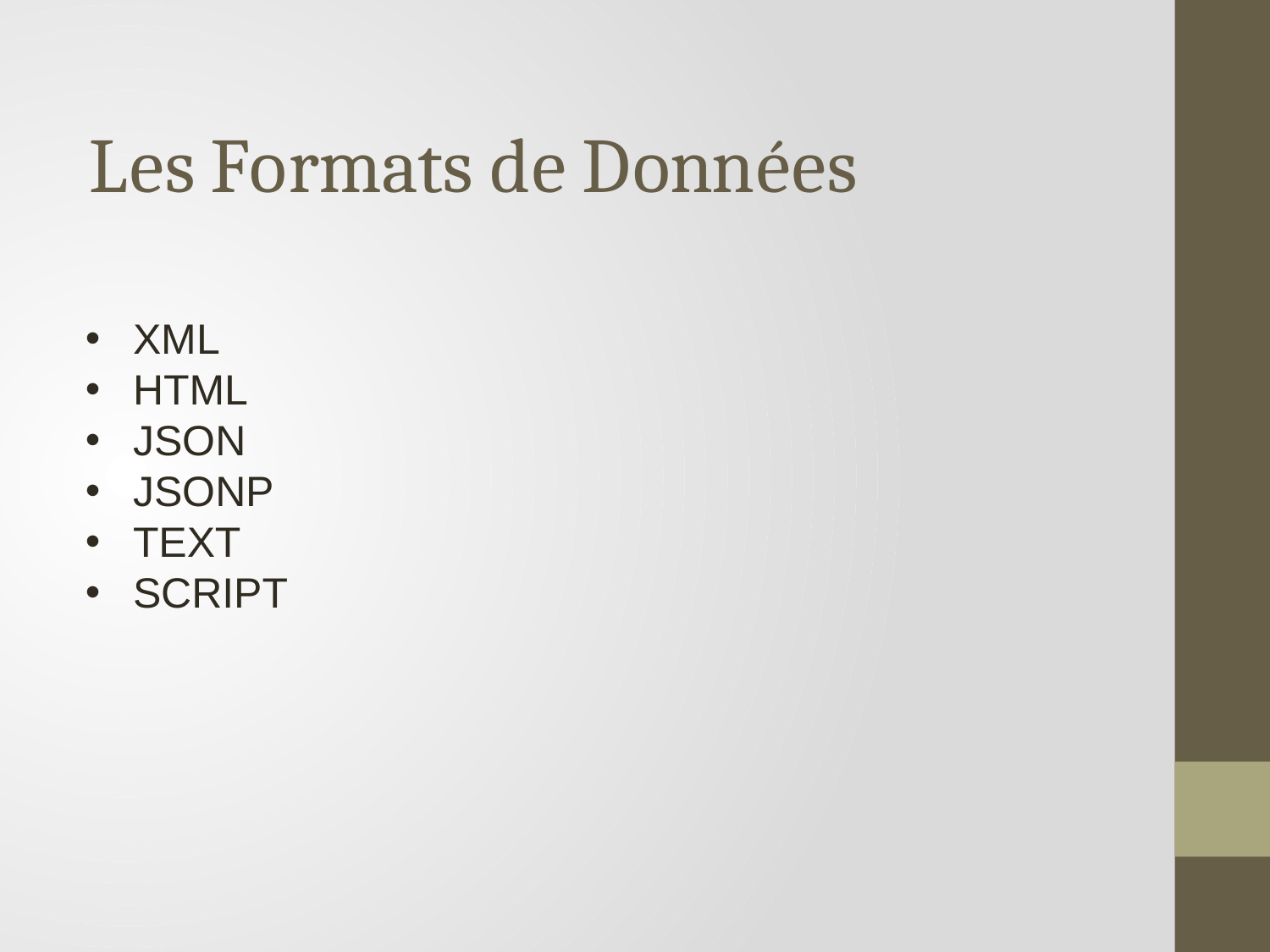

# Les Formats de Données
XML
HTML
JSON
JSONP
TEXT
SCRIPT